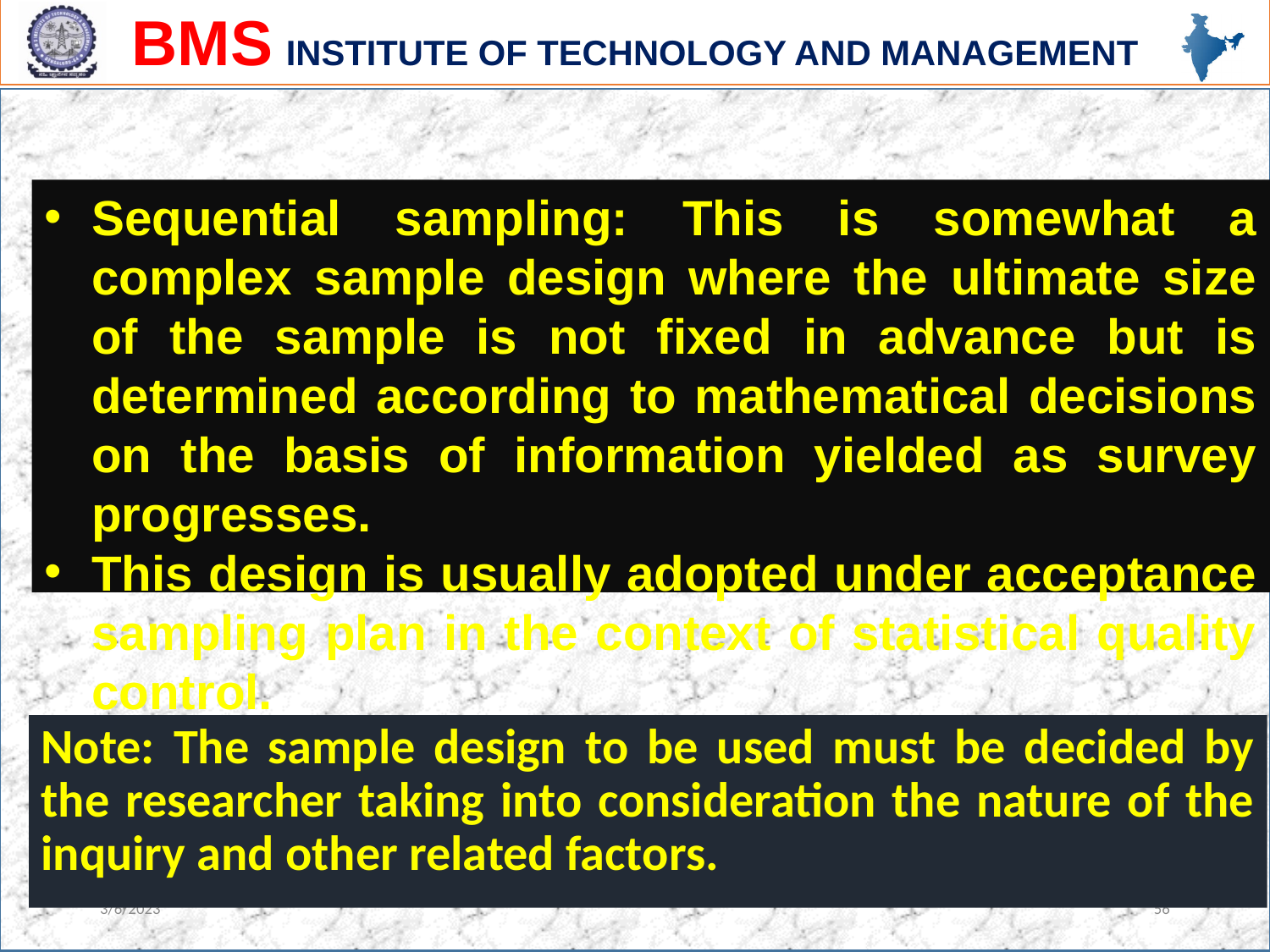

Sequential sampling: This is somewhat a complex sample design where the ultimate size of the sample is not fixed in advance but is determined according to mathematical decisions on the basis of information yielded as survey progresses.
This design is usually adopted under acceptance sampling plan in the context of statistical quality control.
Note: The sample design to be used must be decided by the researcher taking into consideration the nature of the inquiry and other related factors.
3/6/2023
56